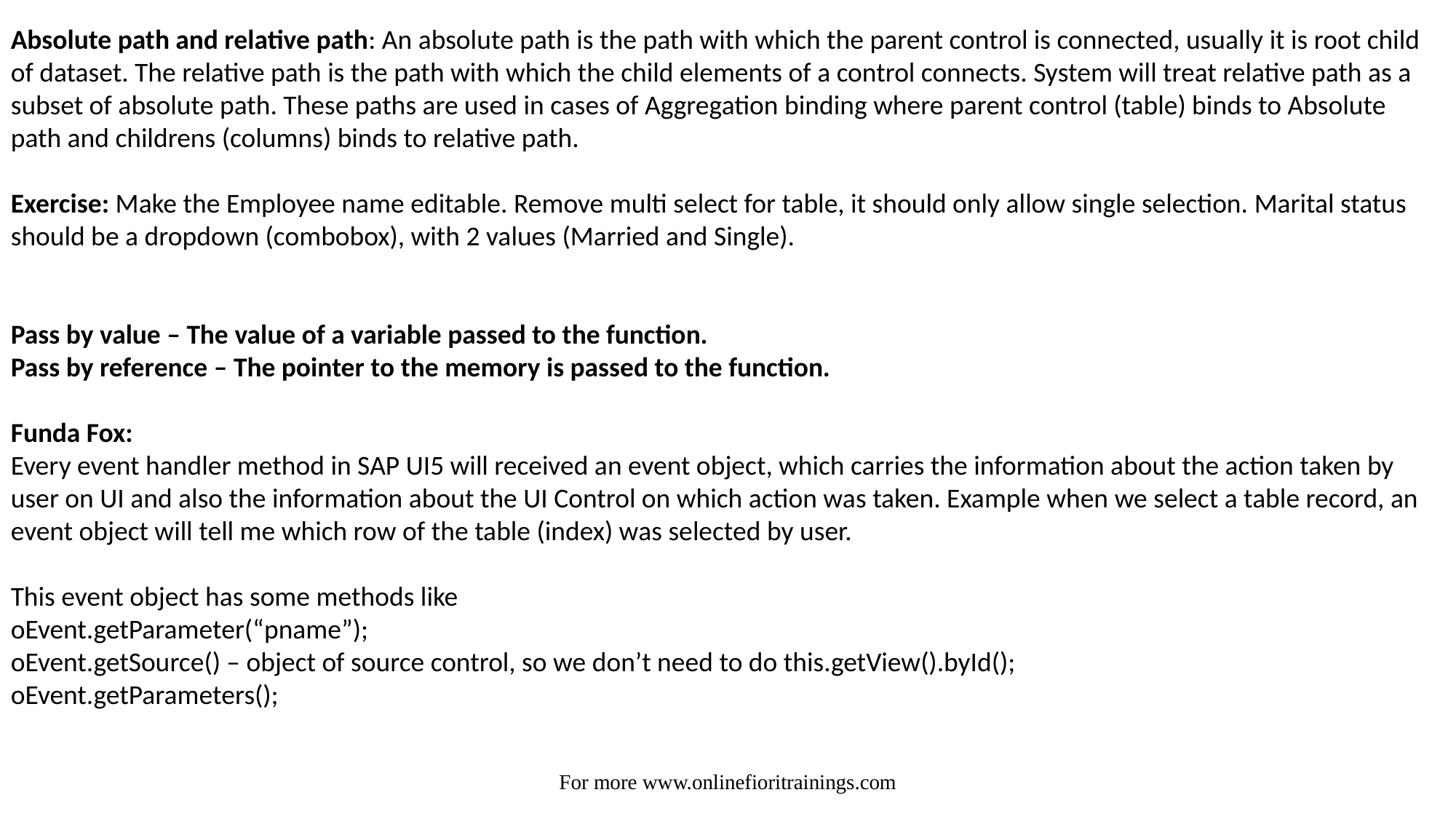

Absolute path and relative path: An absolute path is the path with which the parent control is connected, usually it is root child of dataset. The relative path is the path with which the child elements of a control connects. System will treat relative path as a subset of absolute path. These paths are used in cases of Aggregation binding where parent control (table) binds to Absolute path and childrens (columns) binds to relative path.

Exercise: Make the Employee name editable. Remove multi select for table, it should only allow single selection. Marital status should be a dropdown (combobox), with 2 values (Married and Single).

Pass by value – The value of a variable passed to the function.
Pass by reference – The pointer to the memory is passed to the function.

Funda Fox:
Every event handler method in SAP UI5 will received an event object, which carries the information about the action taken by user on UI and also the information about the UI Control on which action was taken. Example when we select a table record, an event object will tell me which row of the table (index) was selected by user.

This event object has some methods like
oEvent.getParameter(“pname”);
oEvent.getSource() – object of source control, so we don’t need to do this.getView().byId();
oEvent.getParameters();
For more www.onlinefioritrainings.com